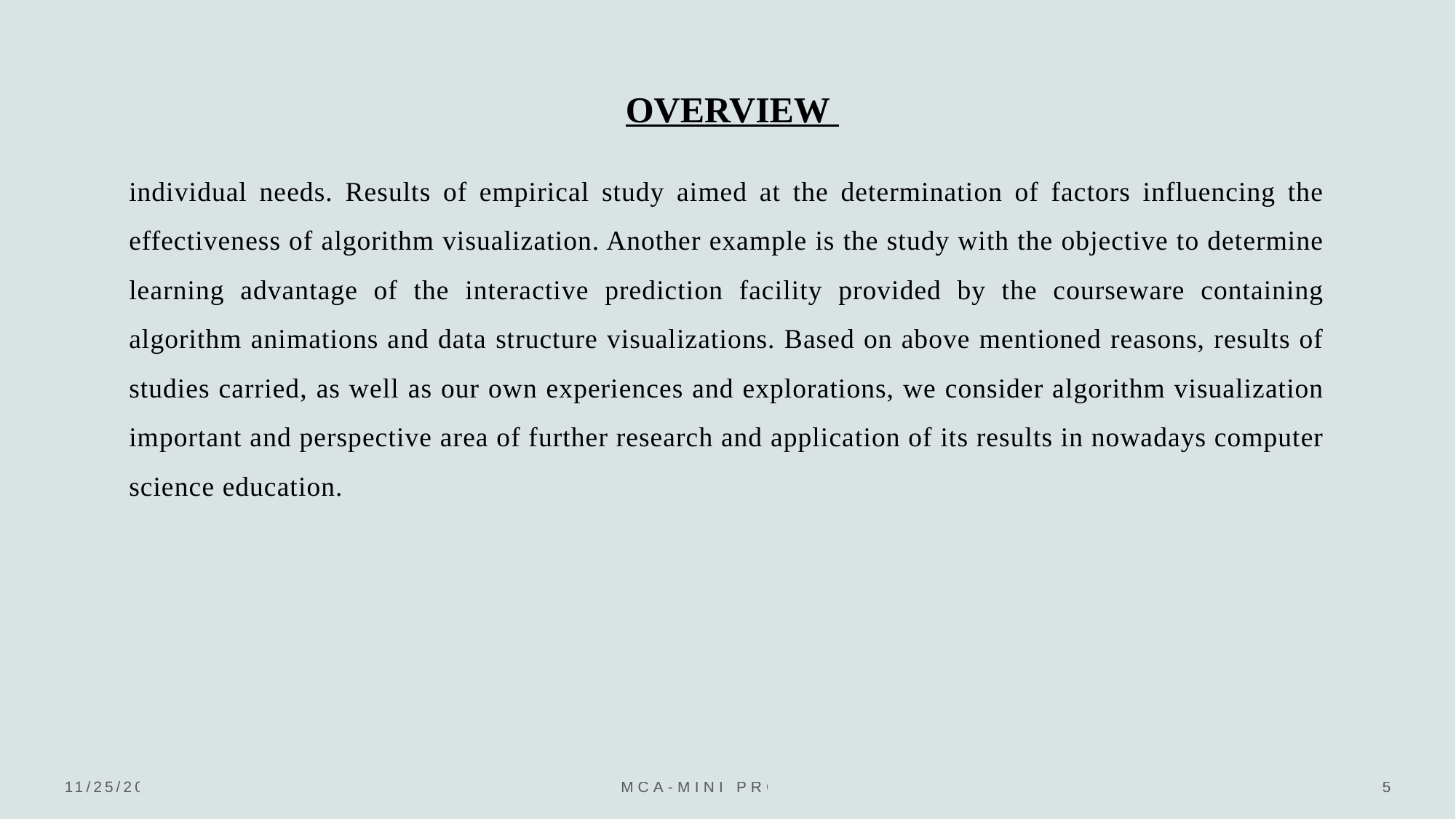

# OVERVIEW
individual needs. Results of empirical study aimed at the determination of factors influencing the effectiveness of algorithm visualization. Another example is the study with the objective to determine learning advantage of the interactive prediction facility provided by the courseware containing algorithm animations and data structure visualizations. Based on above mentioned reasons, results of studies carried, as well as our own experiences and explorations, we consider algorithm visualization important and perspective area of further research and application of its results in nowadays computer science education.
11/25/2023
MCA-Mini Project
5